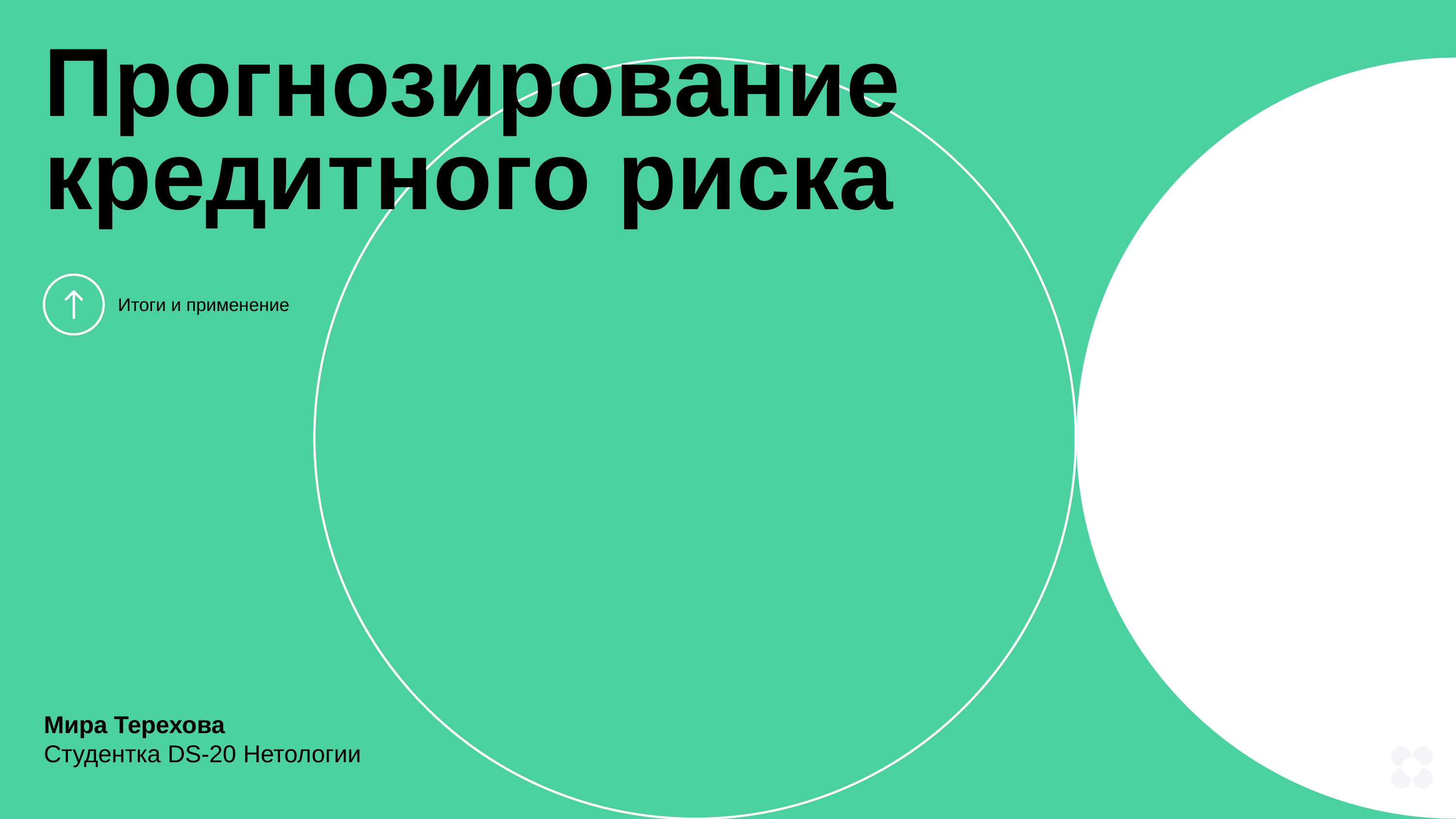

Прогнозирование кредитного риска

Итоги и применение

Мира Терехова
Студентка DS-20 Нетологии